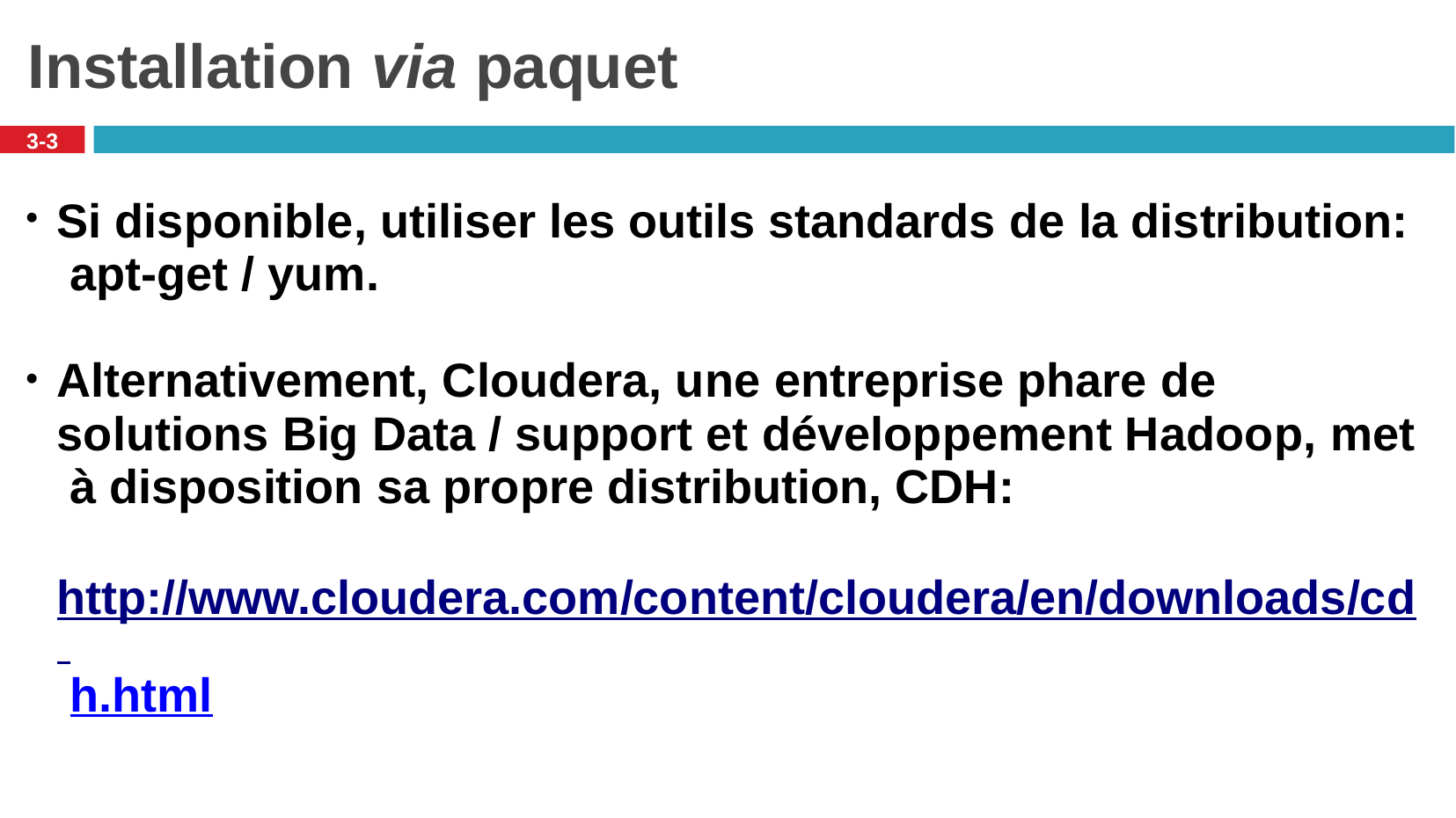

# Installation via paquet
3-3
Si disponible, utiliser les outils standards de la distribution:  apt-get / yum.

Alternativement, Cloudera, une entreprise phare de  solutions Big Data / support et développement Hadoop, met  à disposition sa propre distribution, CDH:

http://www.cloudera.com/content/cloudera/en/downloads/cd  h.html